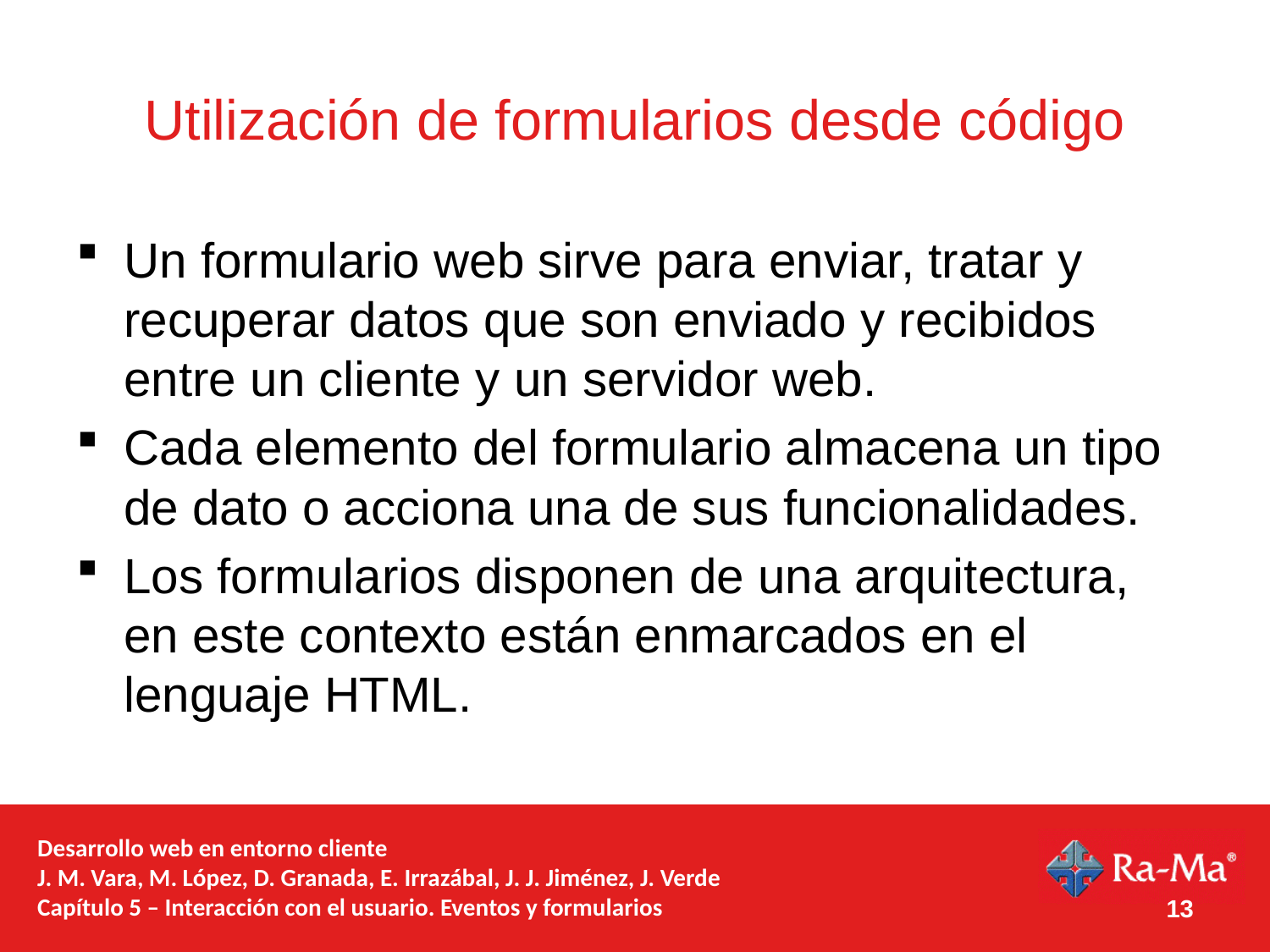

# Utilización de formularios desde código
Un formulario web sirve para enviar, tratar y recuperar datos que son enviado y recibidos entre un cliente y un servidor web.
Cada elemento del formulario almacena un tipo de dato o acciona una de sus funcionalidades.
Los formularios disponen de una arquitectura, en este contexto están enmarcados en el lenguaje HTML.
Desarrollo web en entorno cliente
J. M. Vara, M. López, D. Granada, E. Irrazábal, J. J. Jiménez, J. Verde
Capítulo 5 – Interacción con el usuario. Eventos y formularios
13